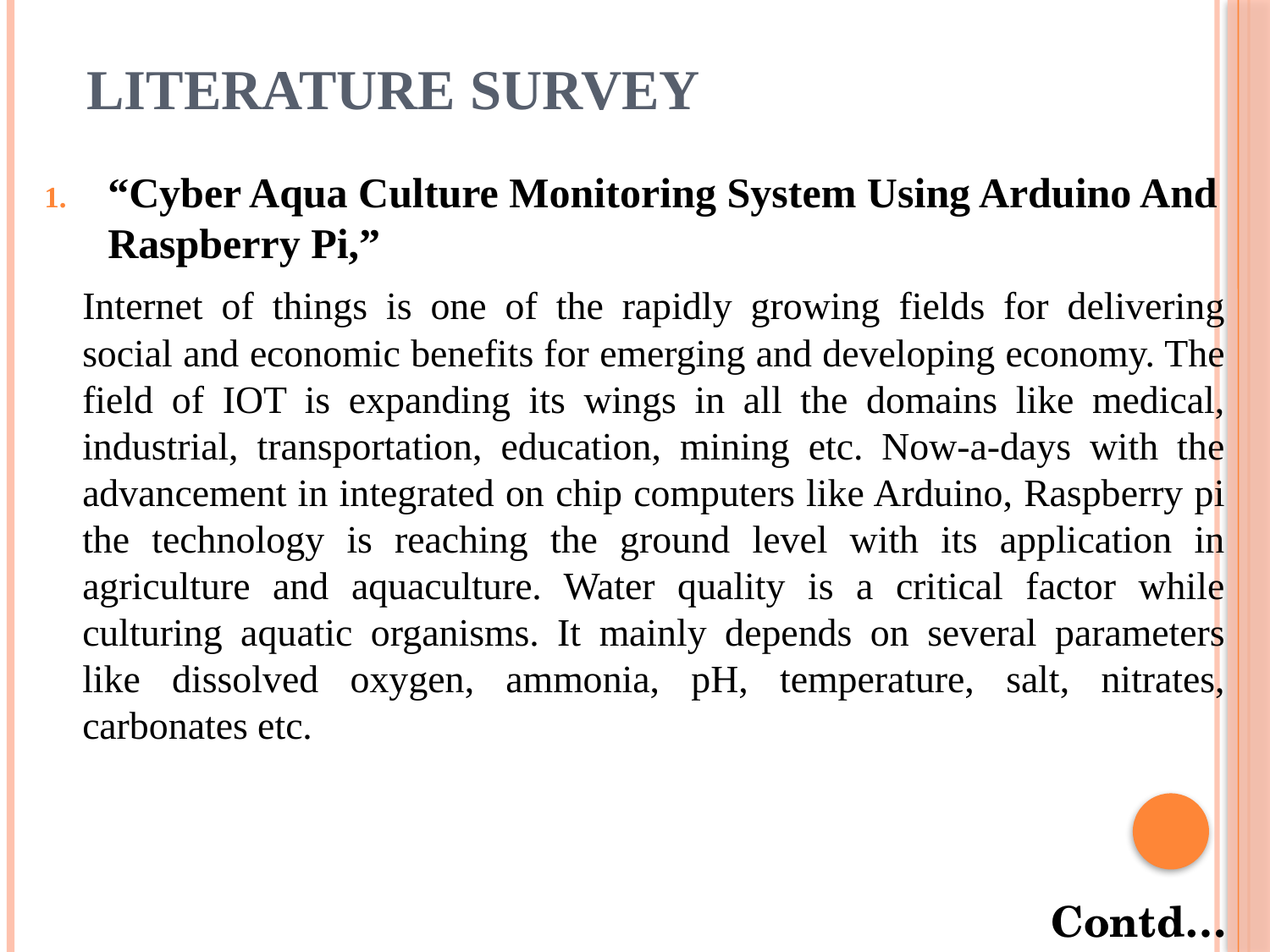

# LITERATURE SURVEY
“Cyber Aqua Culture Monitoring System Using Arduino And Raspberry Pi,”
	Internet of things is one of the rapidly growing fields for delivering social and economic benefits for emerging and developing economy. The field of IOT is expanding its wings in all the domains like medical, industrial, transportation, education, mining etc. Now-a-days with the advancement in integrated on chip computers like Arduino, Raspberry pi the technology is reaching the ground level with its application in agriculture and aquaculture. Water quality is a critical factor while culturing aquatic organisms. It mainly depends on several parameters like dissolved oxygen, ammonia, pH, temperature, salt, nitrates, carbonates etc.
Contd…